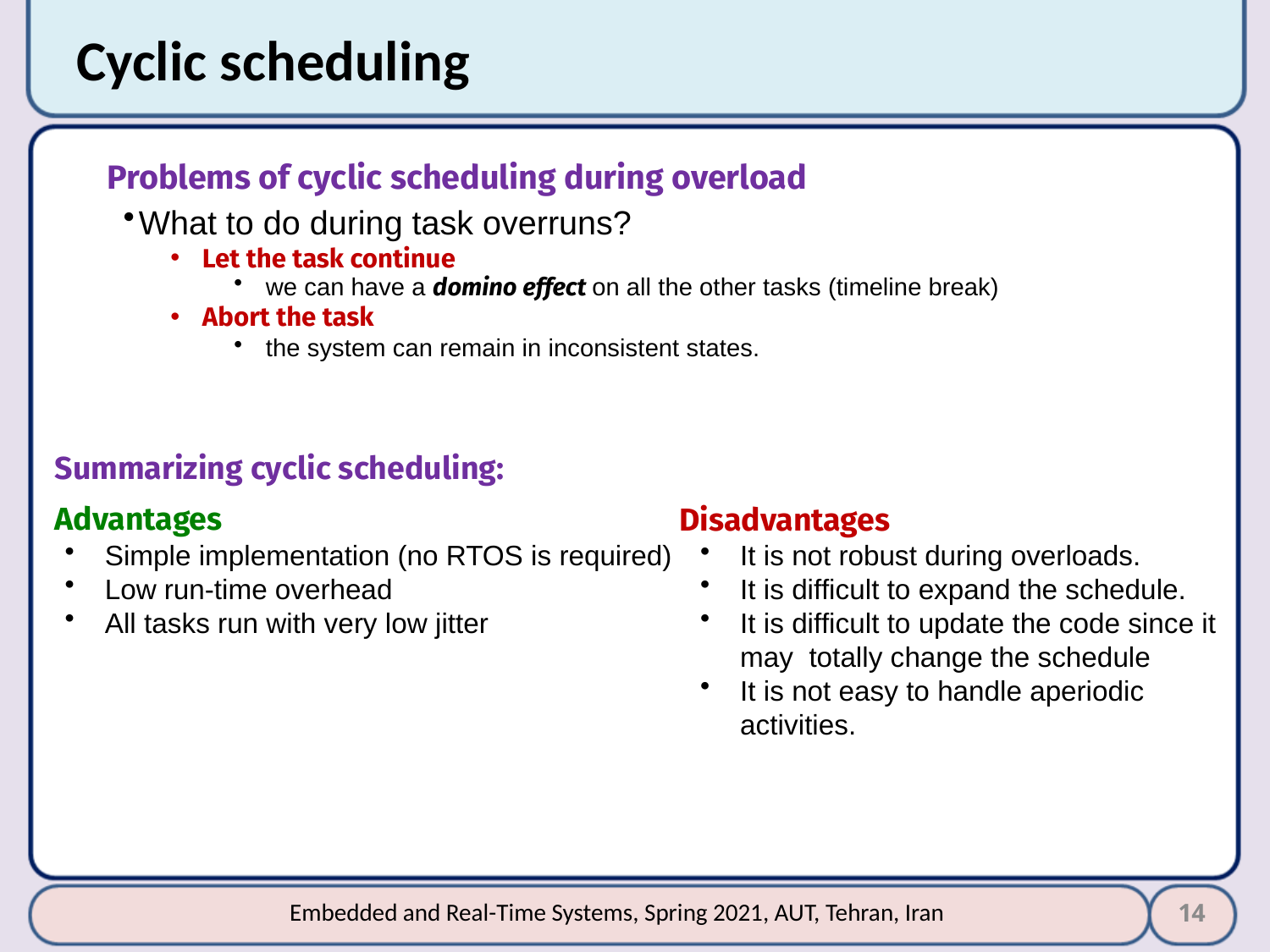

# Cyclic scheduling
Problems of cyclic scheduling during overload
What to do during task overruns?
Let the task continue
we can have a domino effect on all the other tasks (timeline break)
Abort the task
the system can remain in inconsistent states.
Summarizing cyclic scheduling:  Advantages
Disadvantages
Simple implementation (no RTOS is required)
Low run-time overhead
All tasks run with very low jitter
It is not robust during overloads.
It is difficult to expand the schedule.
It is difficult to update the code since it may  totally change the schedule
It is not easy to handle aperiodic activities.
14
Embedded and Real-Time Systems, Spring 2021, AUT, Tehran, Iran